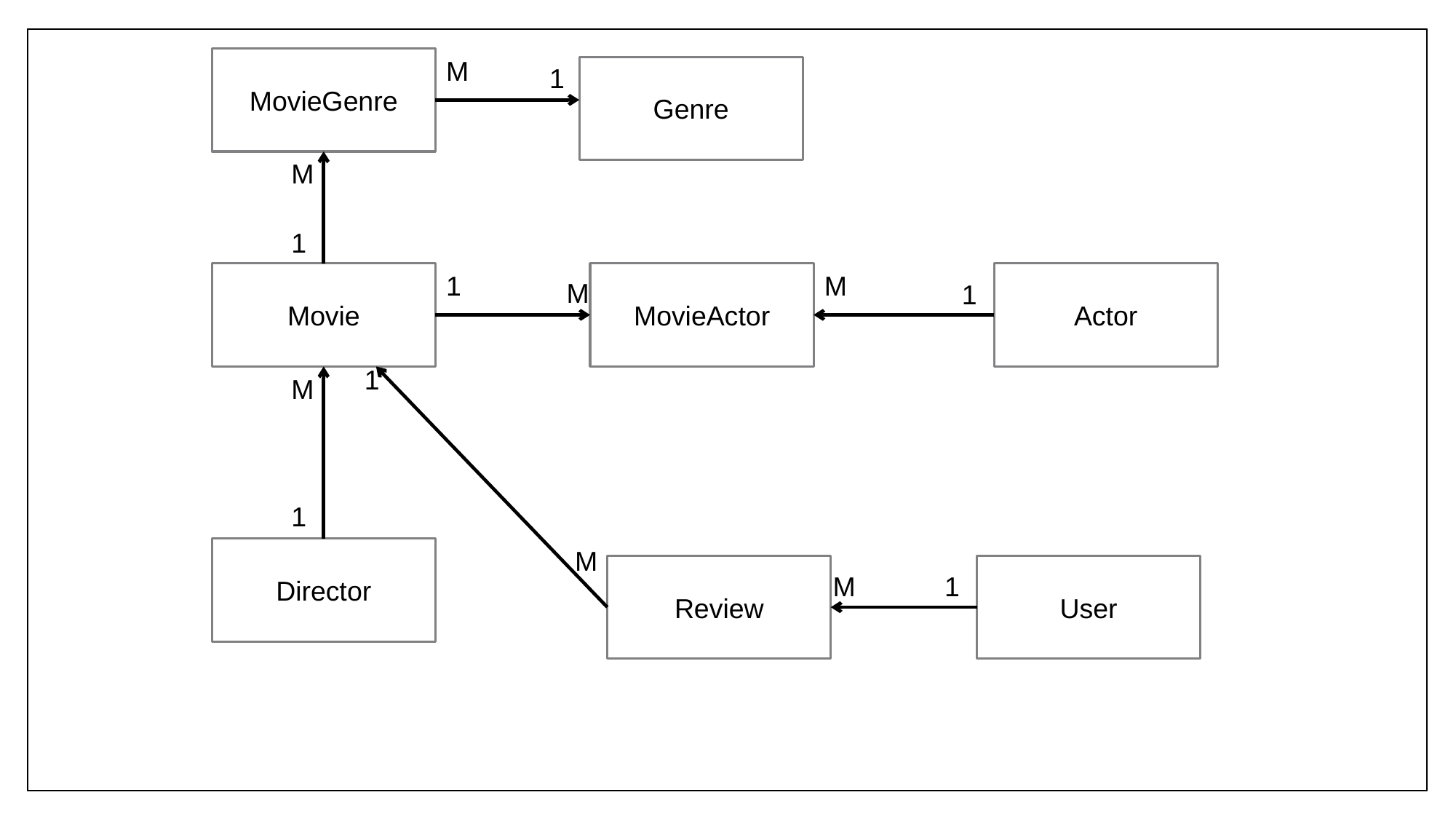

MovieGenre
M
1
Genre
M
1
Movie
1
MovieActor
M
Actor
M
1
1
M

1
Director
M
Review
User
M
1